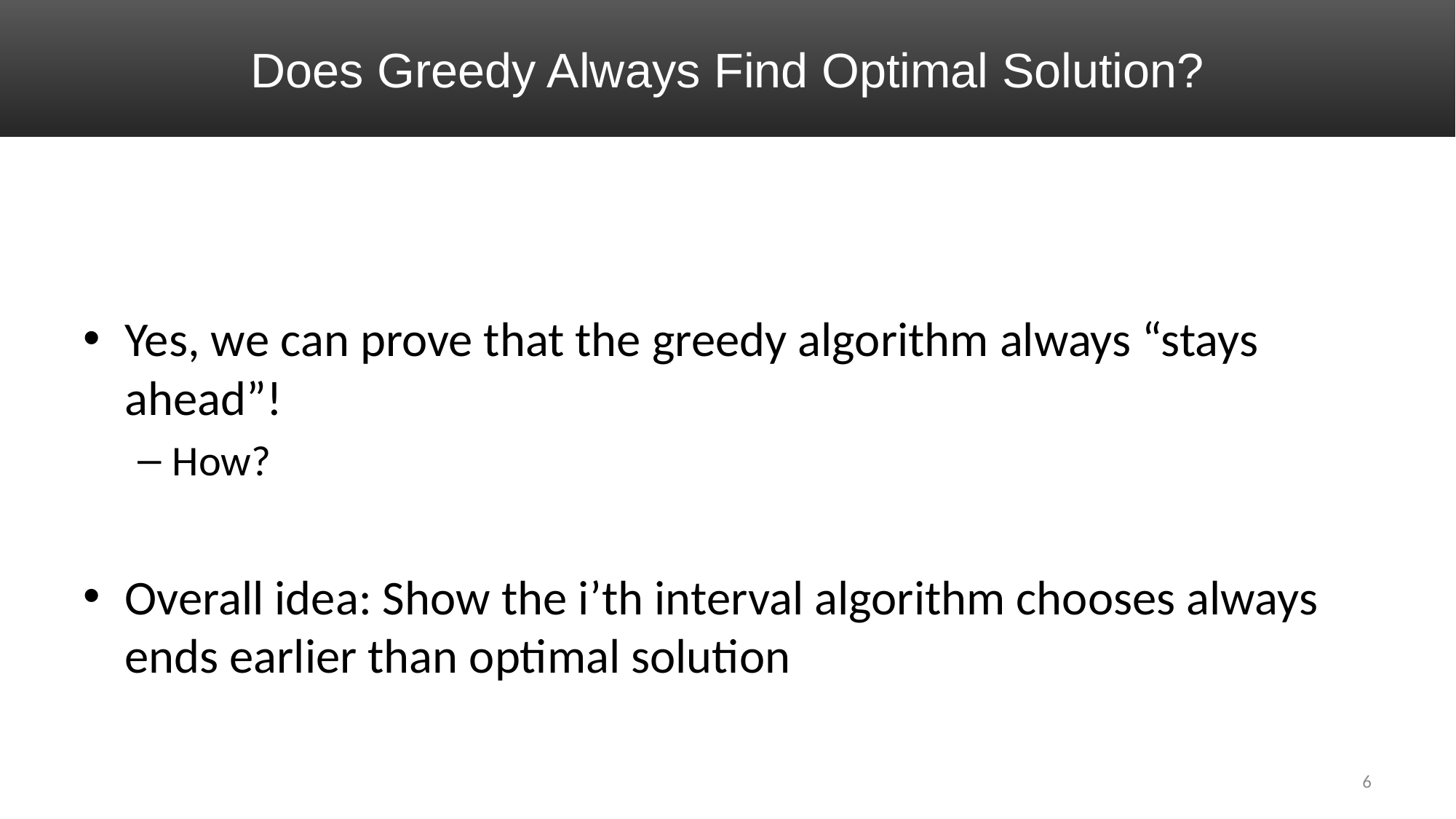

# Does Greedy Always Find Optimal Solution?

Yes, we can prove that the greedy algorithm always “stays ahead”!
How?

Overall idea: Show the i’th interval algorithm chooses always ends earlier than optimal solution
6